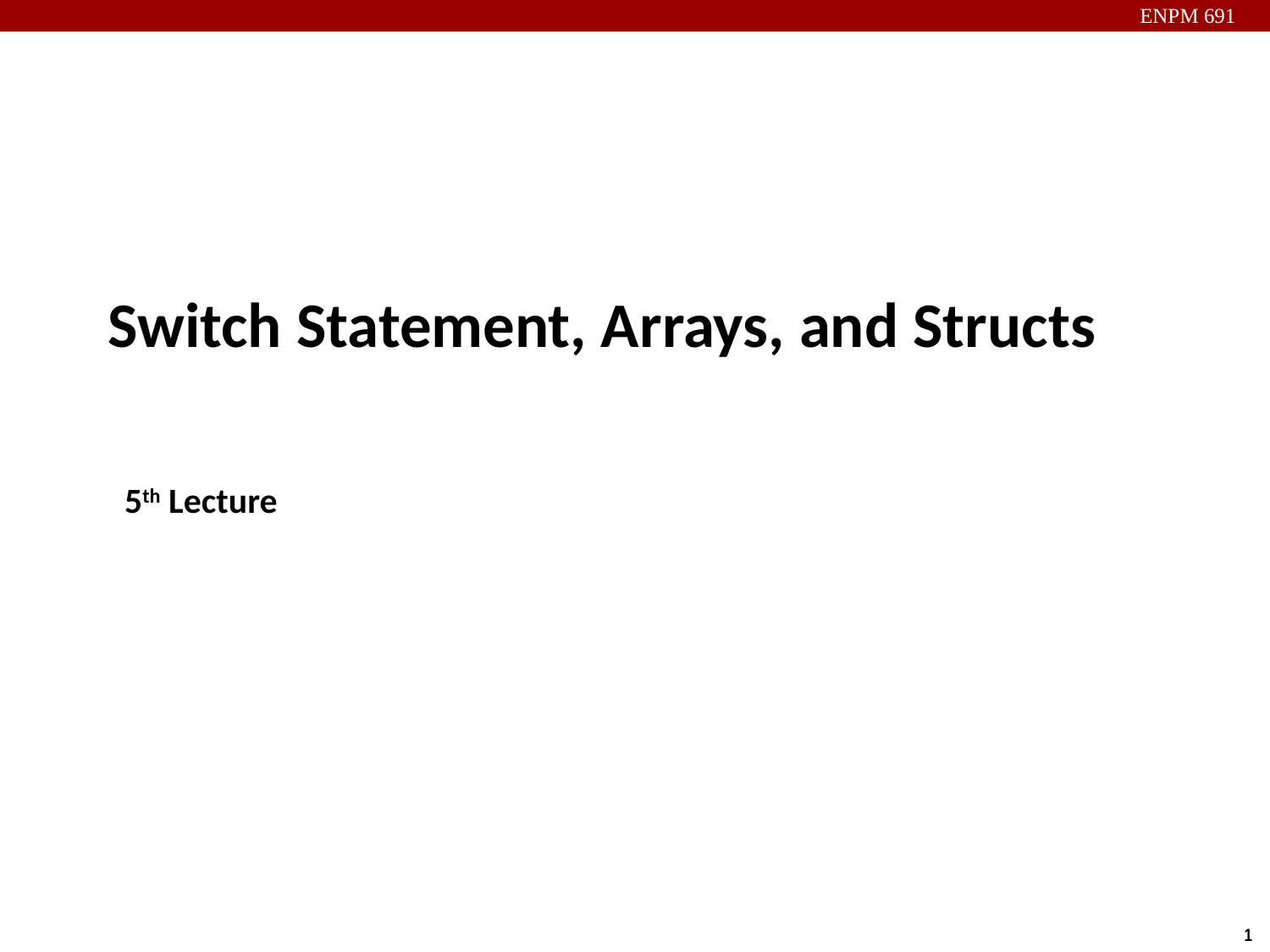

# Switch Statement, Arrays, and Structs 5th Lecture